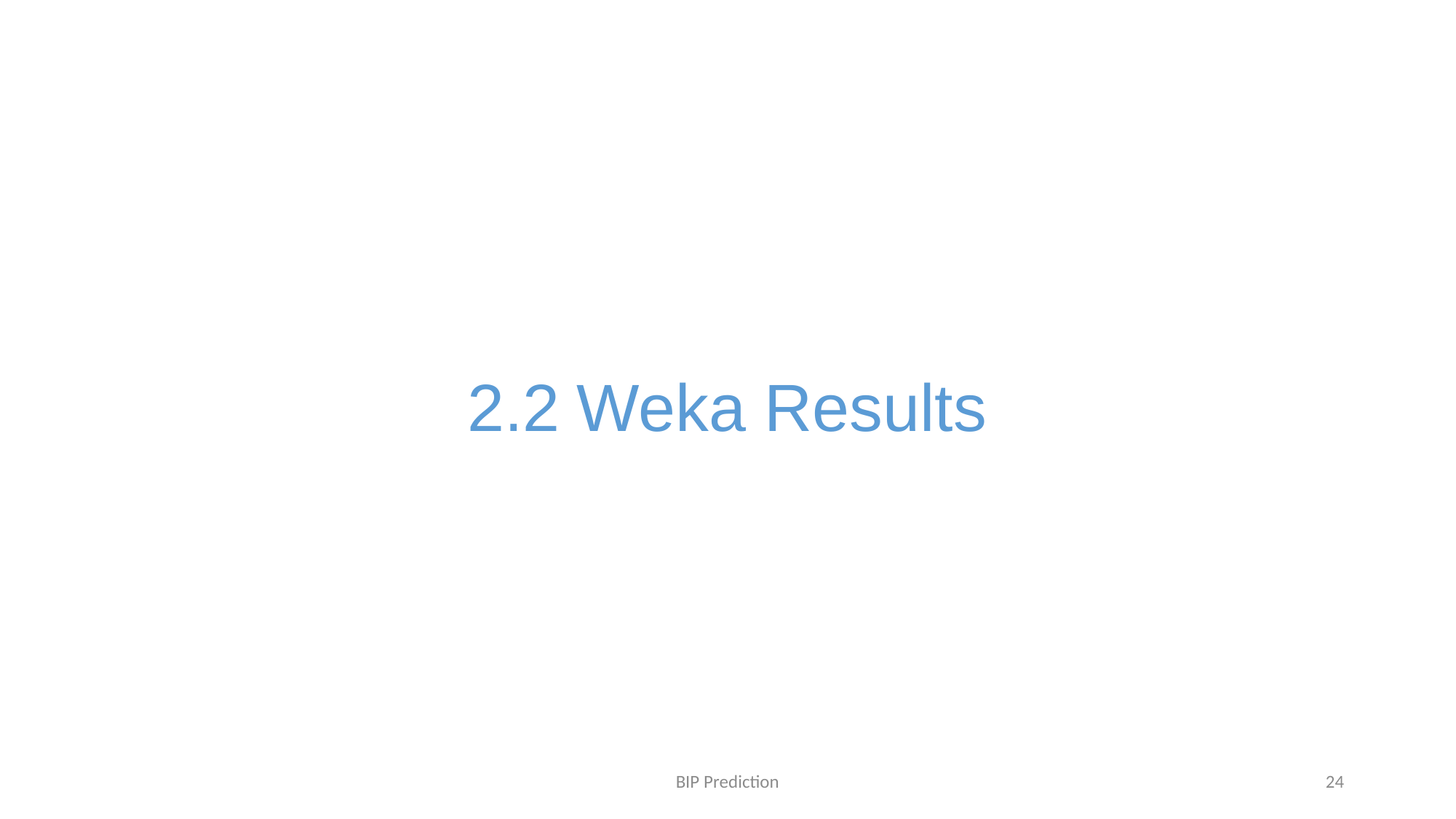

# 2.2	Weka Results
BIP Prediction
24